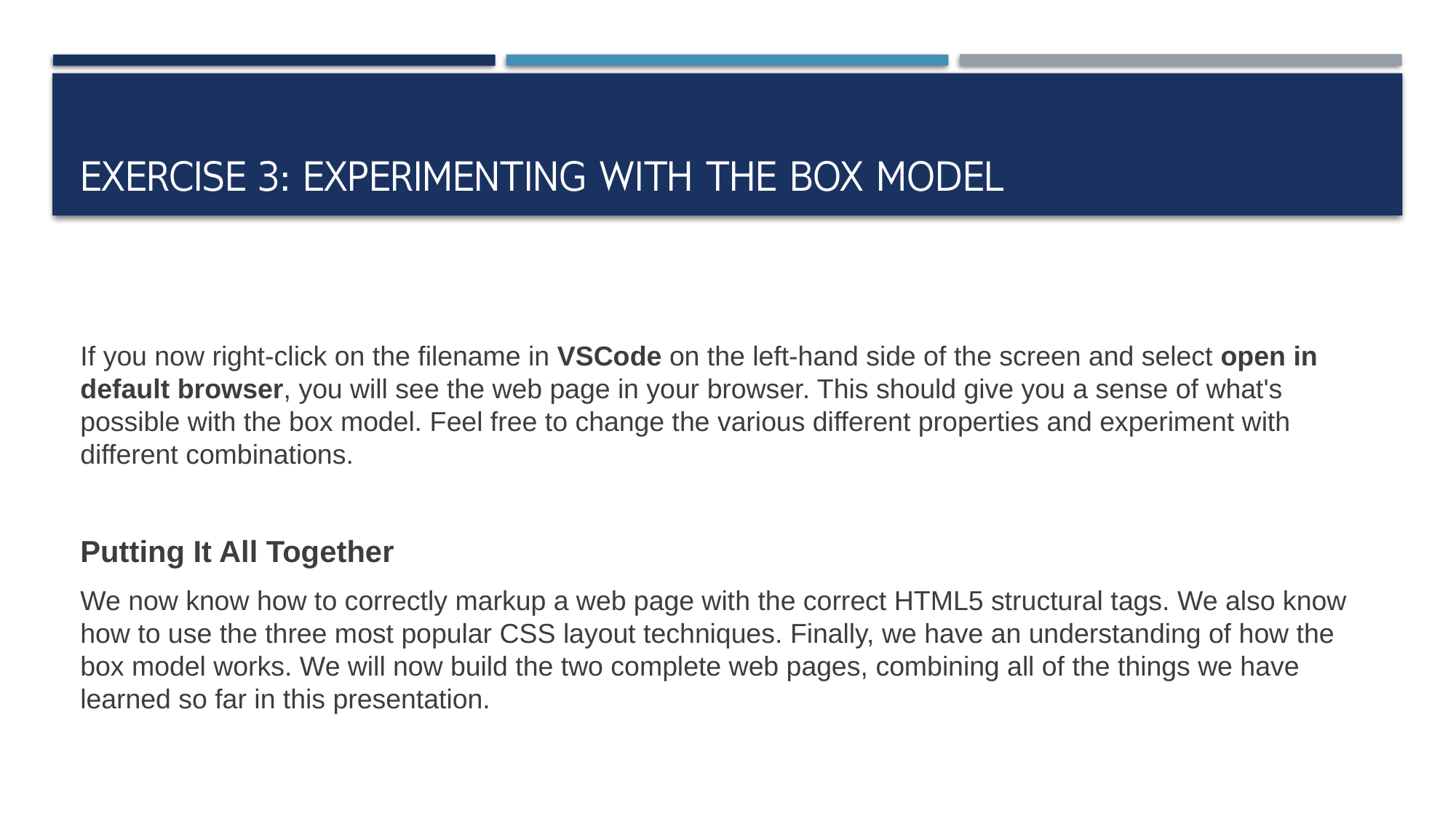

# Exercise 3: Experimenting with the Box Model
If you now right-click on the filename in VSCode on the left-hand side of the screen and select open in default browser, you will see the web page in your browser. This should give you a sense of what's possible with the box model. Feel free to change the various different properties and experiment with different combinations.

Putting It All Together
We now know how to correctly markup a web page with the correct HTML5 structural tags. We also know how to use the three most popular CSS layout techniques. Finally, we have an understanding of how the box model works. We will now build the two complete web pages, combining all of the things we have learned so far in this presentation.